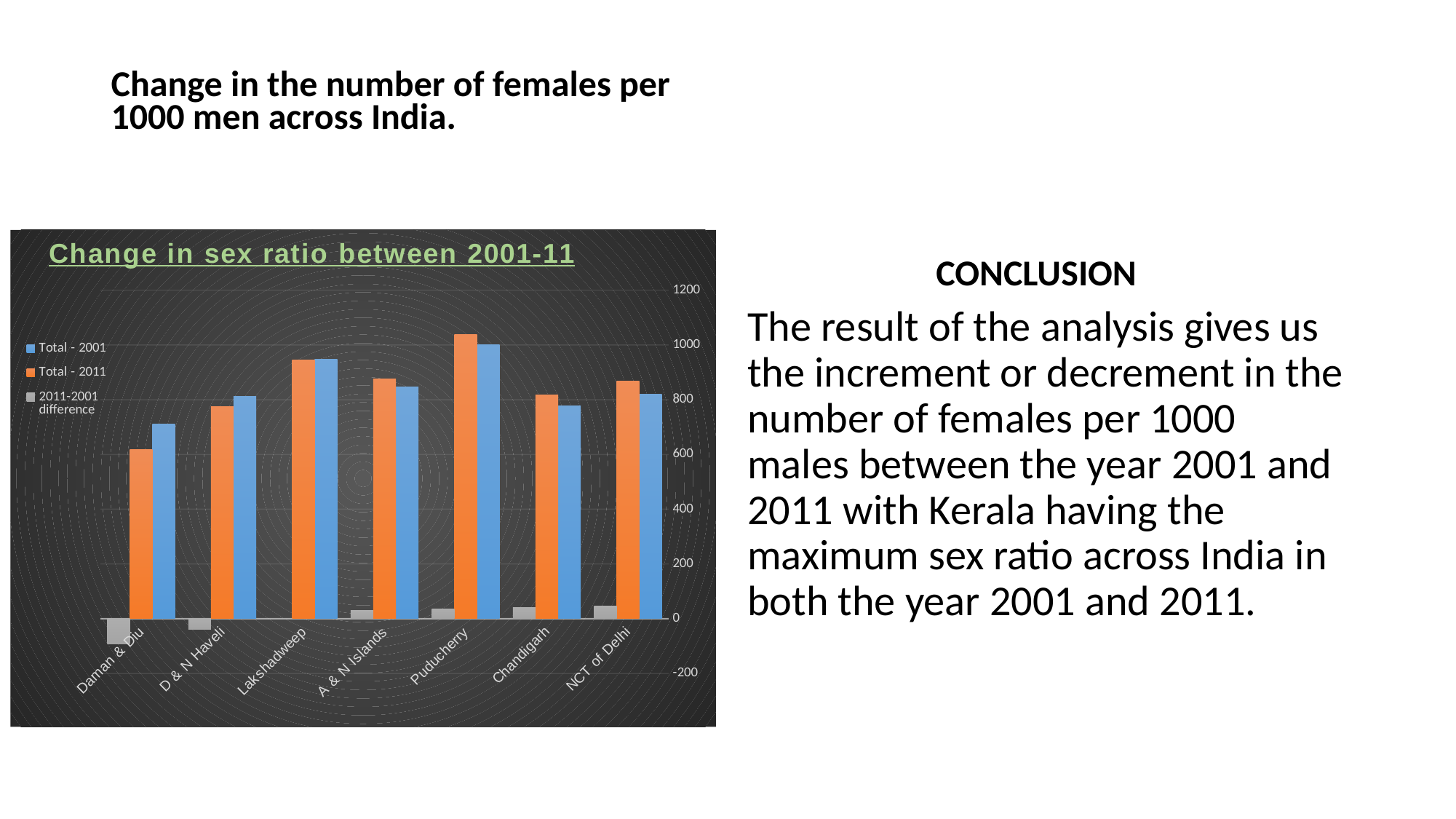

Change in the number of females per 1000 men across India.

                       CONCLUSION

### Chart: Change in sex ratio between 2001-11

| Category | Total - 2001 | Total - 2011 | 2011-2001 difference |
|---|---|---|---|
| NCT of Delhi | 821.0 | 868.0 | 47.0 |
| Chandigarh | 777.0 | 818.0 | 41.0 |
| Puducherry | 1001.0 | 1037.0 | 36.0 |
| A & N Islands | 846.0 | 876.0 | 30.0 |
| Lakshadweep | 948.0 | 946.0 | -2.0 |
| D & N Haveli | 812.0 | 774.0 | -38.0 |
| Daman & Diu | 710.0 | 618.0 | -92.0 |

The result of the analysis gives us the increment or decrement in the number of females per 1000 males between the year 2001 and 2011 with Kerala having the maximum sex ratio across India in both the year 2001 and 2011.